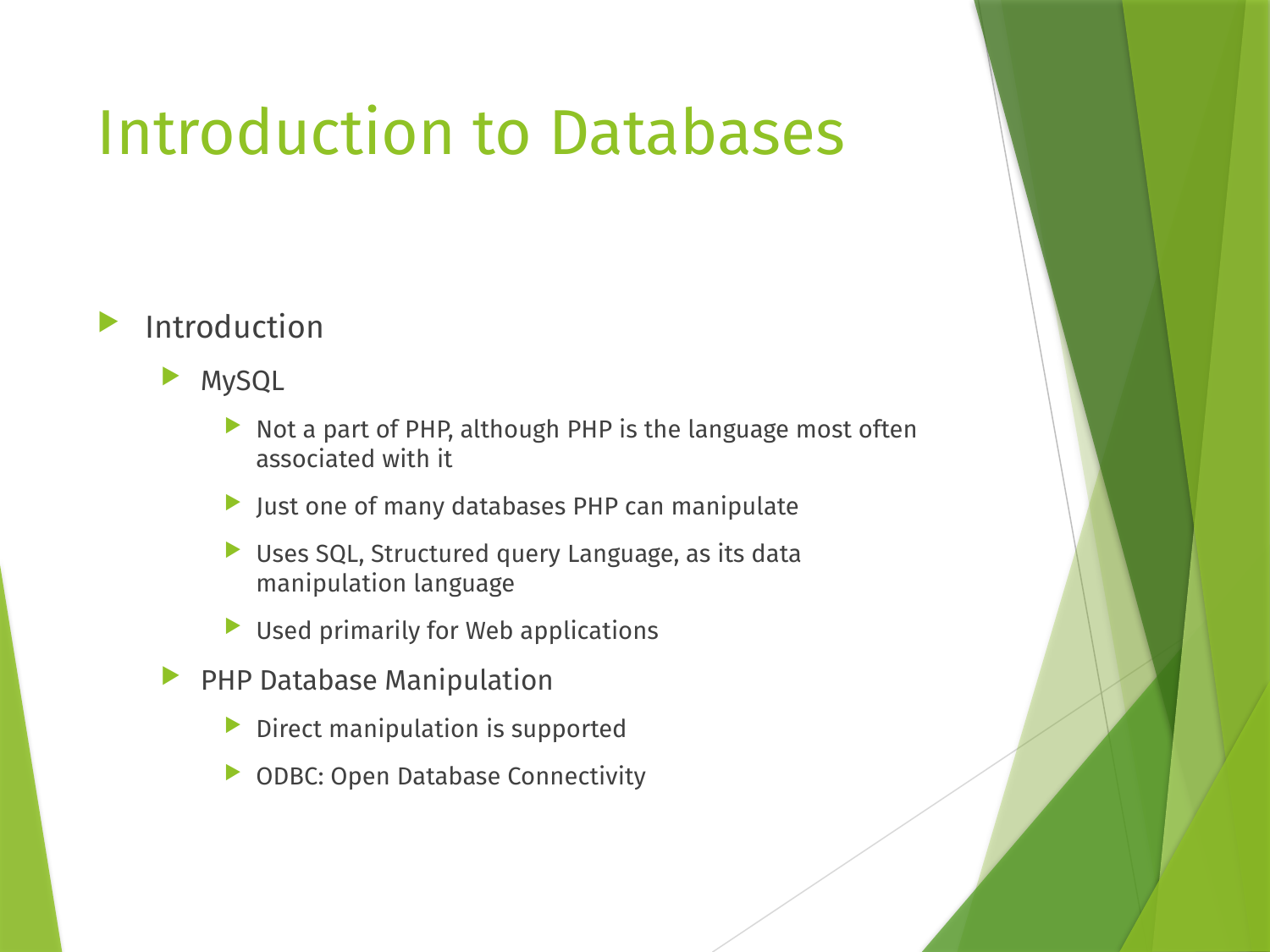

# Introduction to Databases
Introduction
MySQL
Not a part of PHP, although PHP is the language most often associated with it
Just one of many databases PHP can manipulate
Uses SQL, Structured query Language, as its data manipulation language
Used primarily for Web applications
PHP Database Manipulation
Direct manipulation is supported
ODBC: Open Database Connectivity